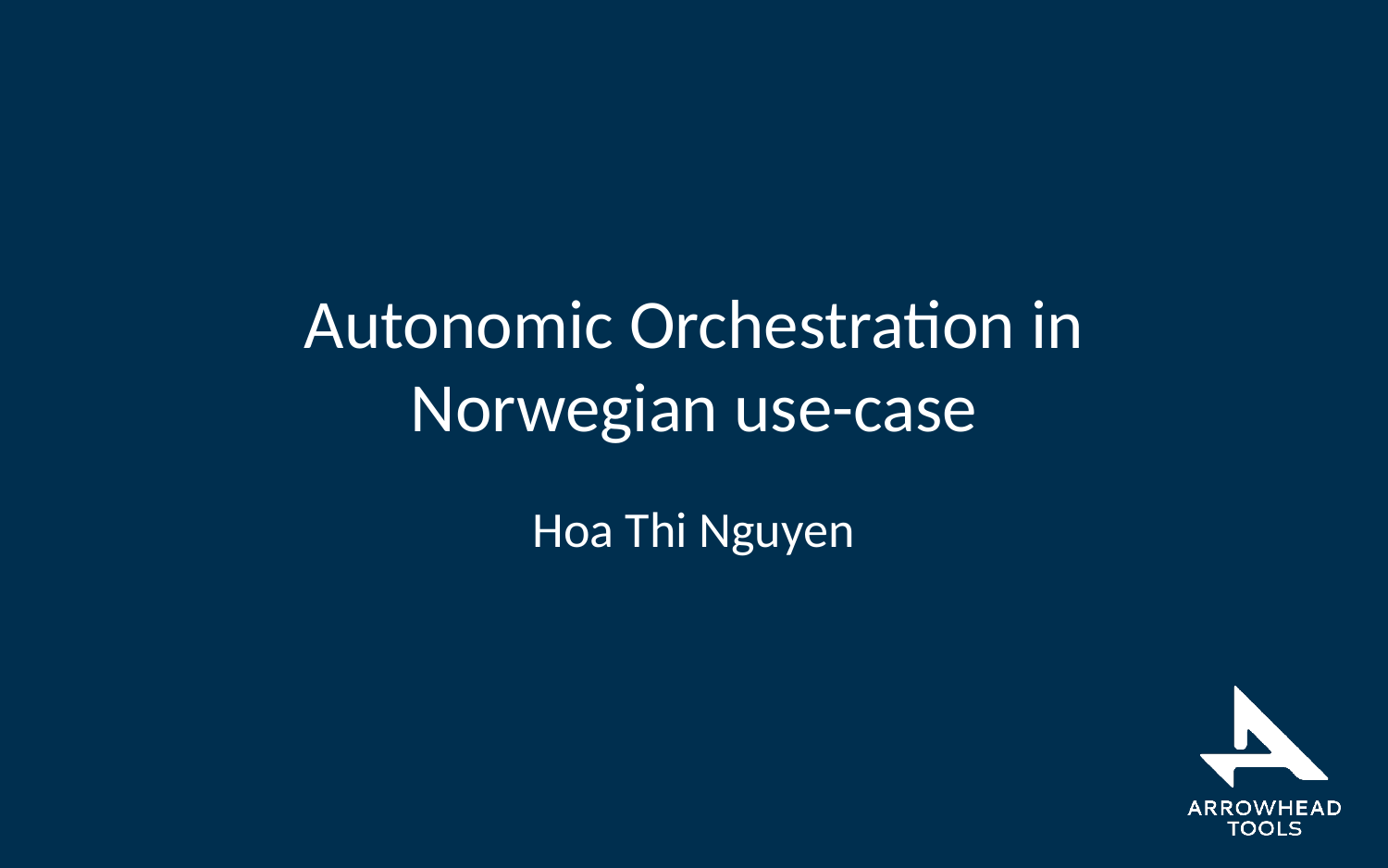

# Autonomic Orchestration in Norwegian use-case
Hoa Thi Nguyen